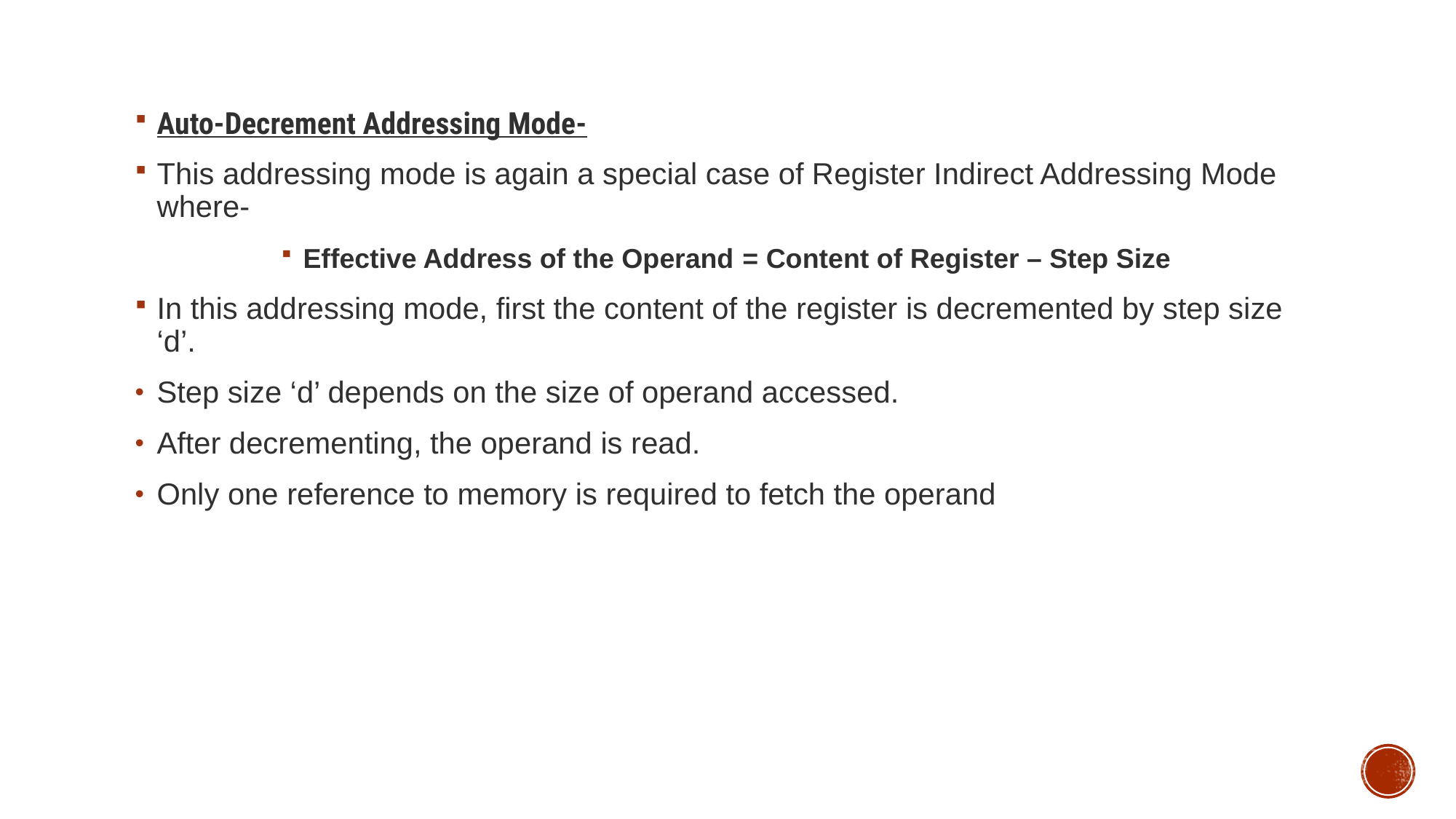

Auto-Decrement Addressing Mode-
This addressing mode is again a special case of Register Indirect Addressing Mode where-
Effective Address of the Operand = Content of Register – Step Size
In this addressing mode, first the content of the register is decremented by step size ‘d’.
Step size ‘d’ depends on the size of operand accessed.
After decrementing, the operand is read.
Only one reference to memory is required to fetch the operand